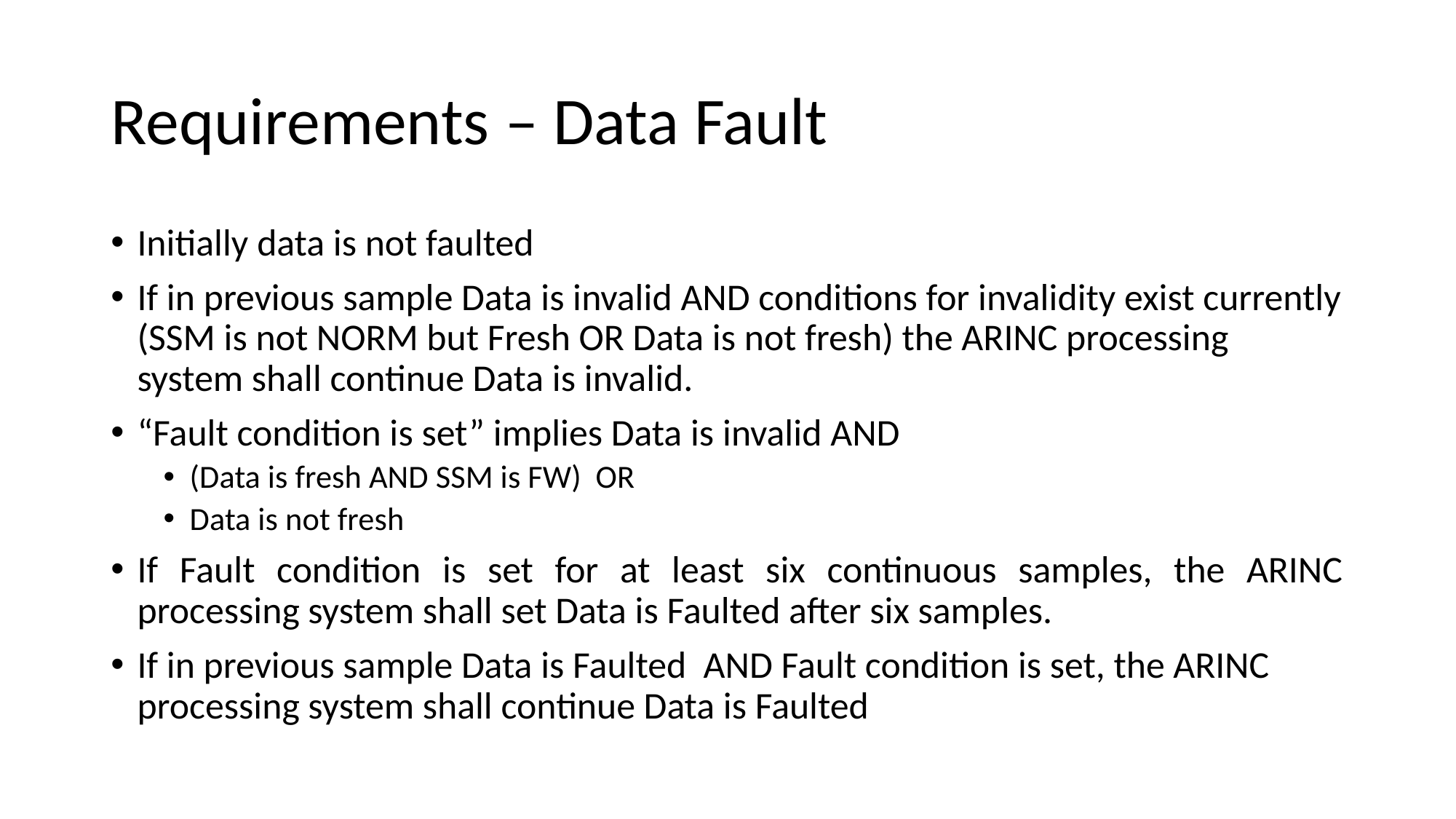

# Requirements – Data Fault
Initially data is not faulted
If in previous sample Data is invalid AND conditions for invalidity exist currently (SSM is not NORM but Fresh OR Data is not fresh) the ARINC processing system shall continue Data is invalid.
“Fault condition is set” implies Data is invalid AND
(Data is fresh AND SSM is FW)  OR
Data is not fresh
If Fault condition is set for at least six continuous samples, the ARINC processing system shall set Data is Faulted after six samples.
If in previous sample Data is Faulted  AND Fault condition is set, the ARINC processing system shall continue Data is Faulted